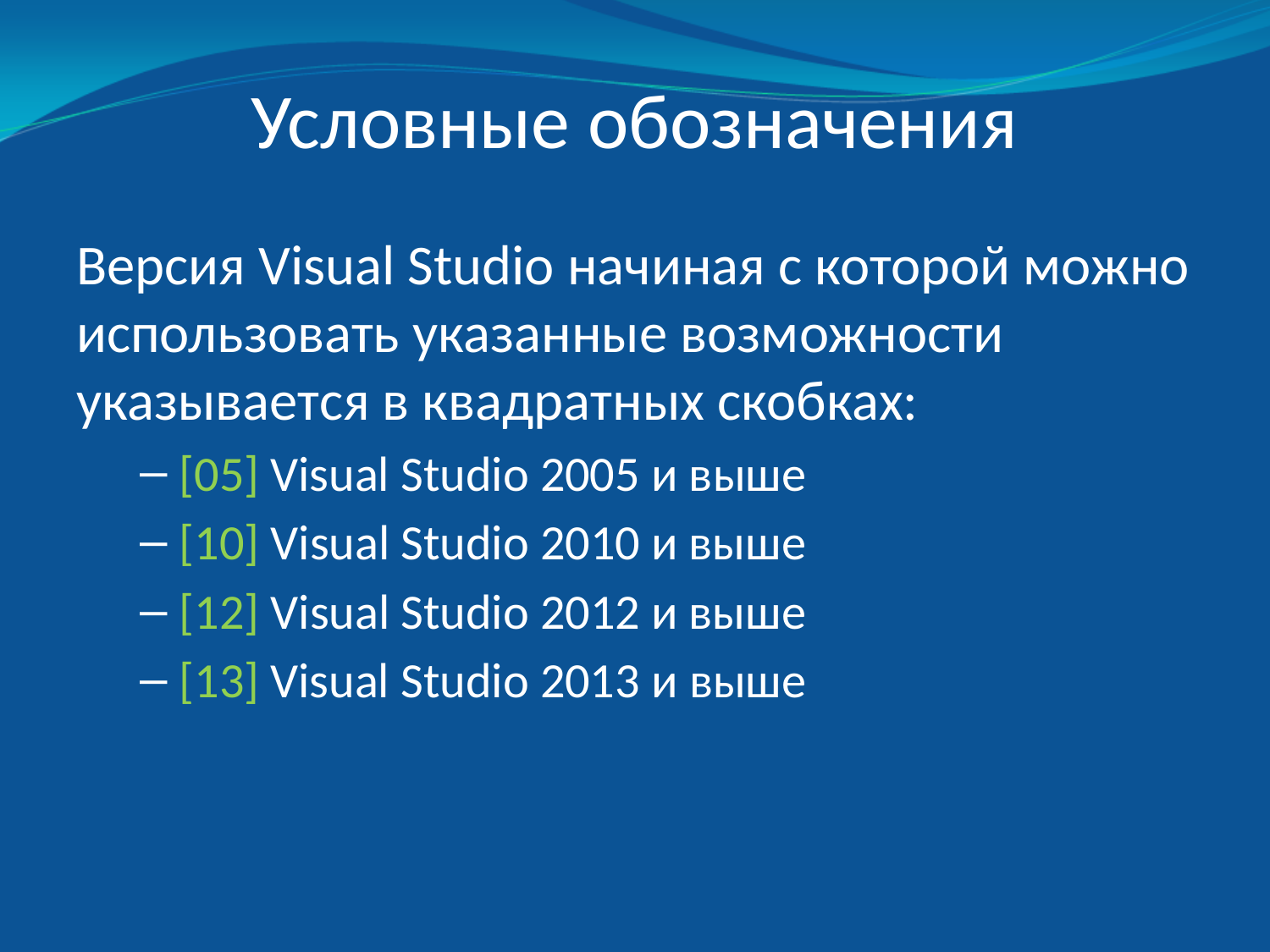

# Условные обозначения
Версия Visual Studio начиная с которой можно использовать указанные возможности указывается в квадратных скобках:
[05] Visual Studio 2005 и выше
[10] Visual Studio 2010 и выше
[12] Visual Studio 2012 и выше
[13] Visual Studio 2013 и выше